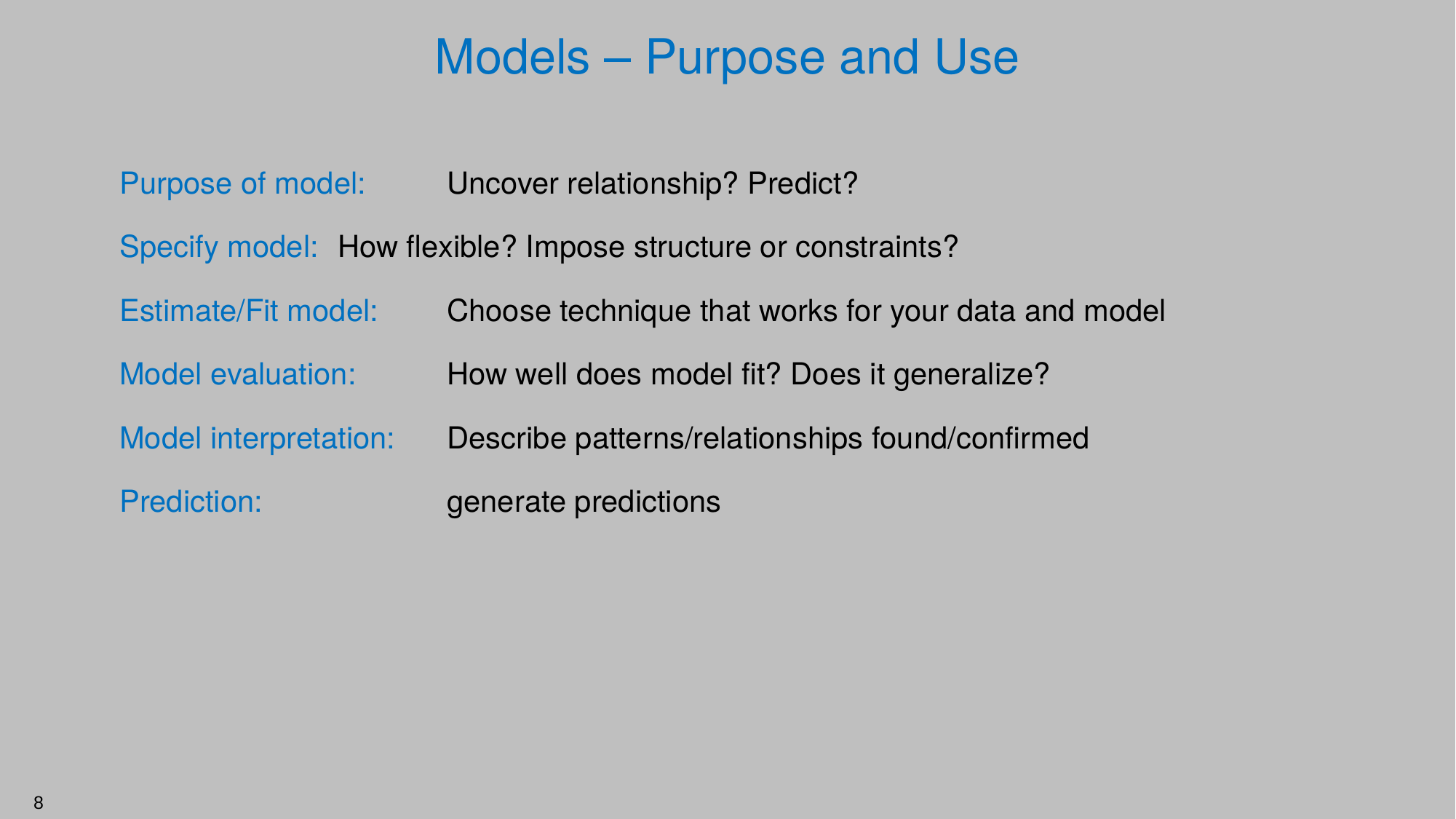

# Models – Purpose and Use
Purpose of model: 	Uncover relationship? Predict?
Specify model: 	How flexible? Impose structure or constraints?
Estimate/Fit model: 	Choose technique that works for your data and model
Model evaluation: 	How well does model fit? Does it generalize?
Model interpretation: 	Describe patterns/relationships found/confirmed
Prediction: 		generate predictions